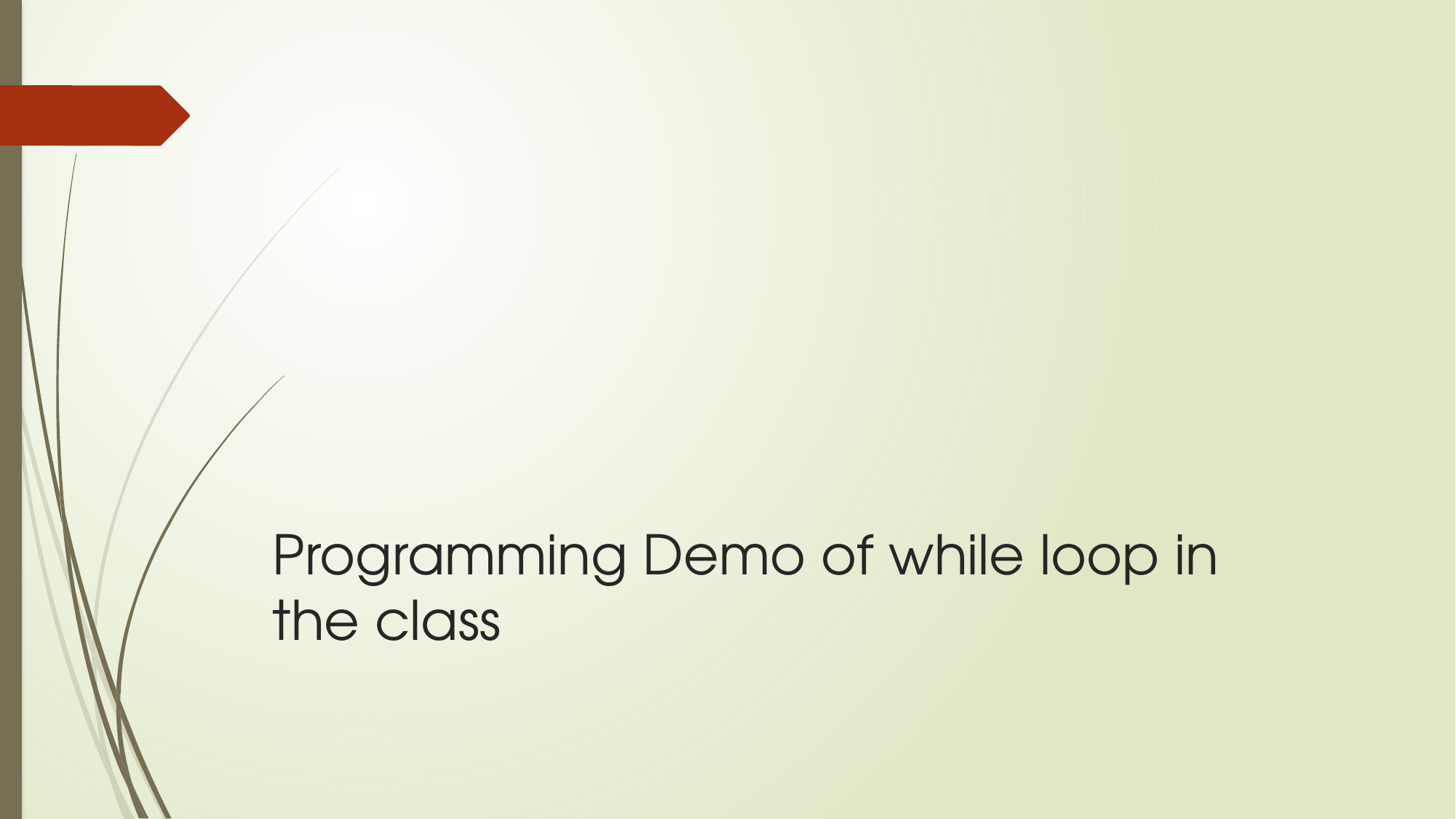

# Programming Demo of while loop in the class